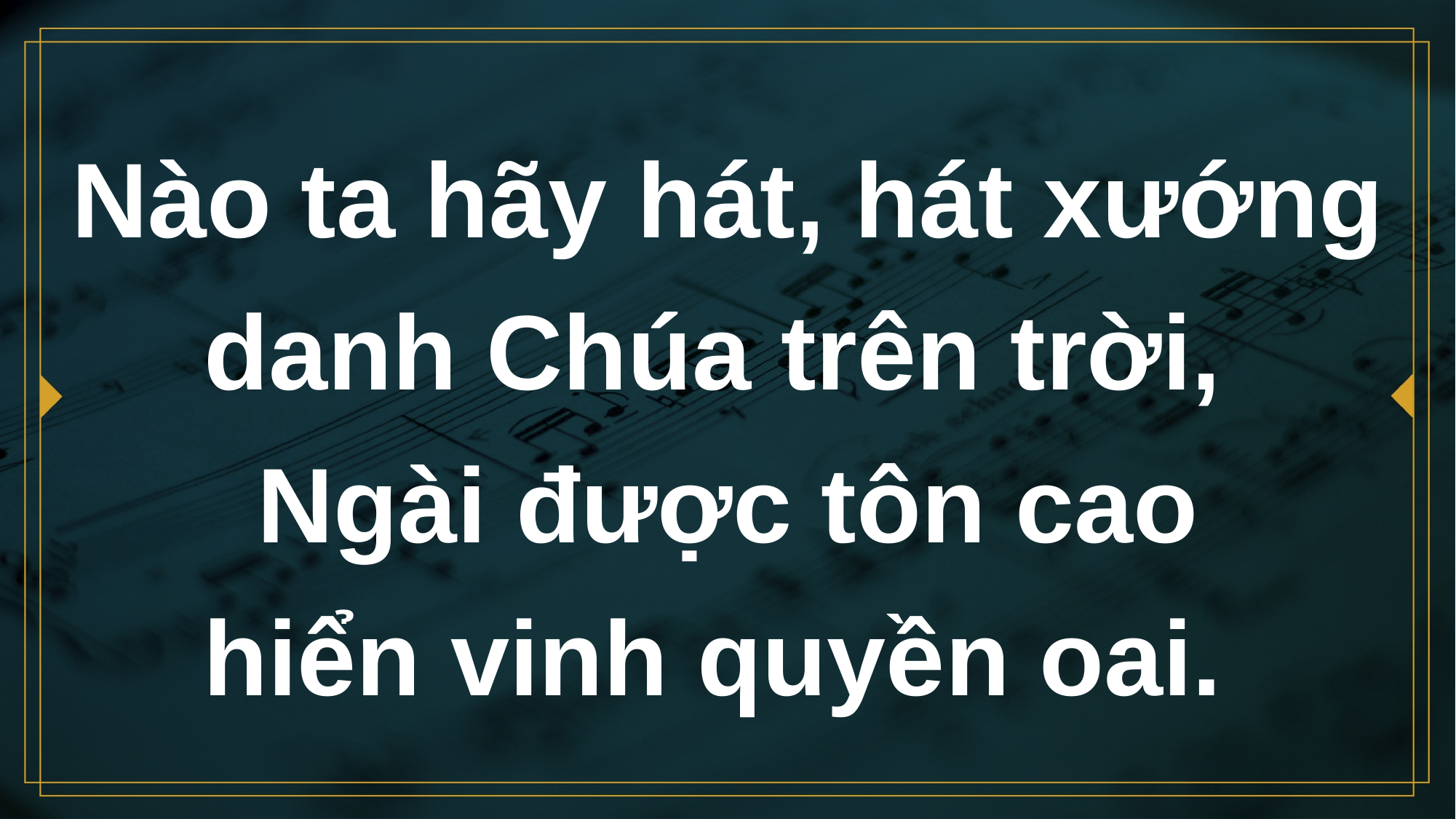

# Nào ta hãy hát, hát xướng danh Chúa trên trời,
Ngài được tôn cao
hiển vinh quyền oai.